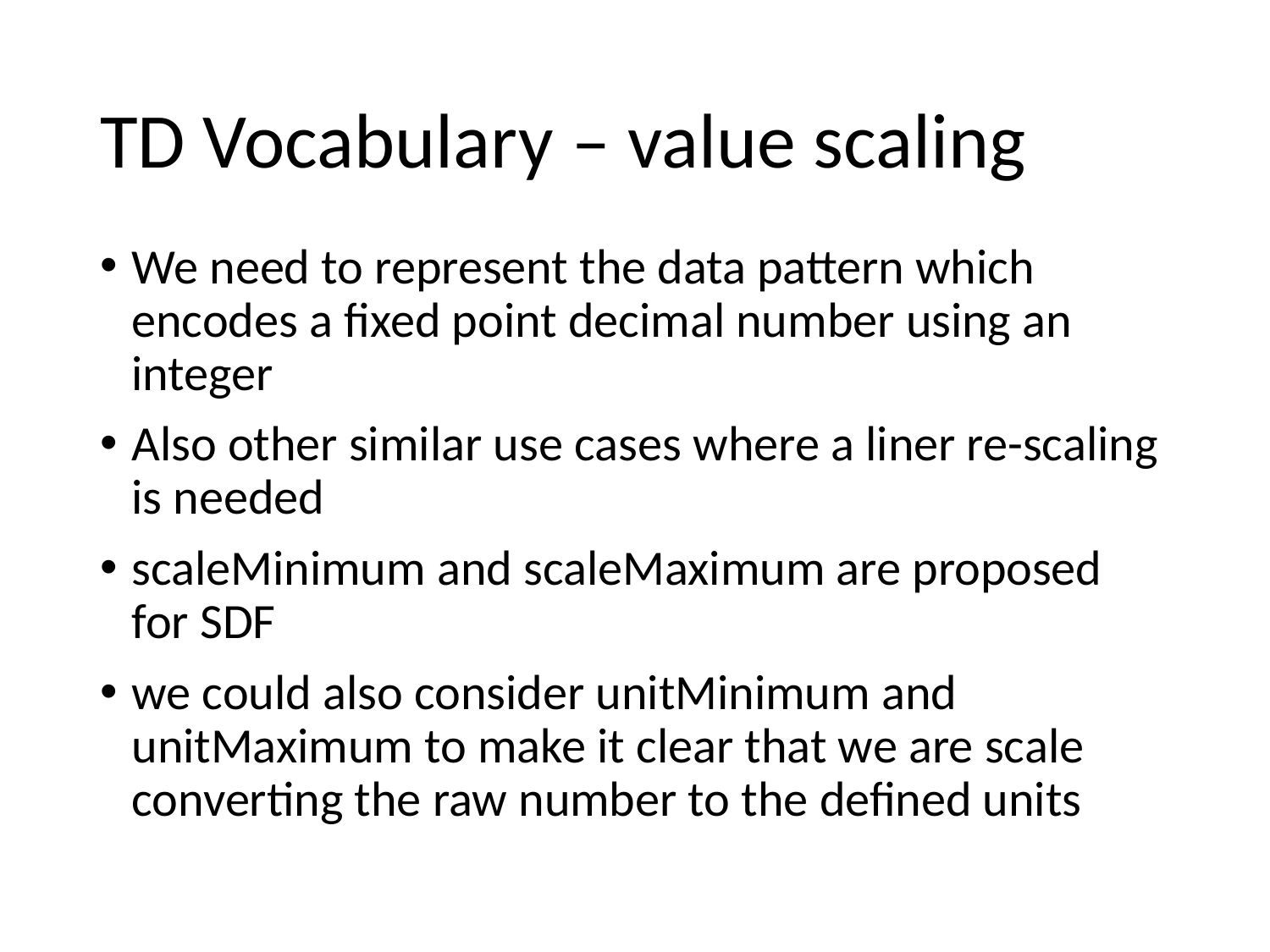

# TD Vocabulary – value scaling
We need to represent the data pattern which encodes a fixed point decimal number using an integer
Also other similar use cases where a liner re-scaling is needed
scaleMinimum and scaleMaximum are proposed for SDF
we could also consider unitMinimum and unitMaximum to make it clear that we are scale converting the raw number to the defined units